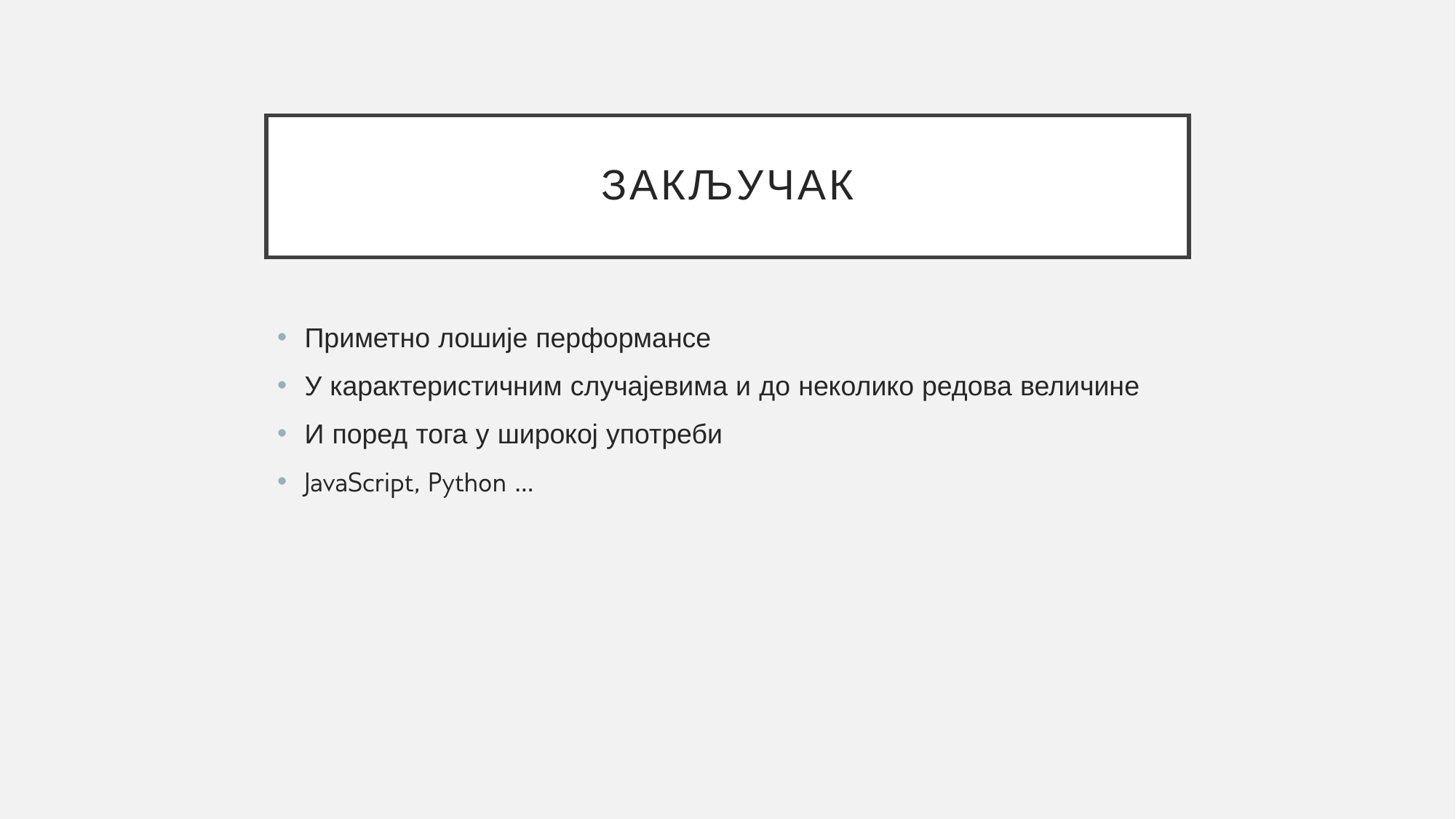

# закључак
Приметно лошије перформансе
У карактеристичним случајевима и до неколико редова величине
И поред тога у широкој употреби
JavaScript, Python ...